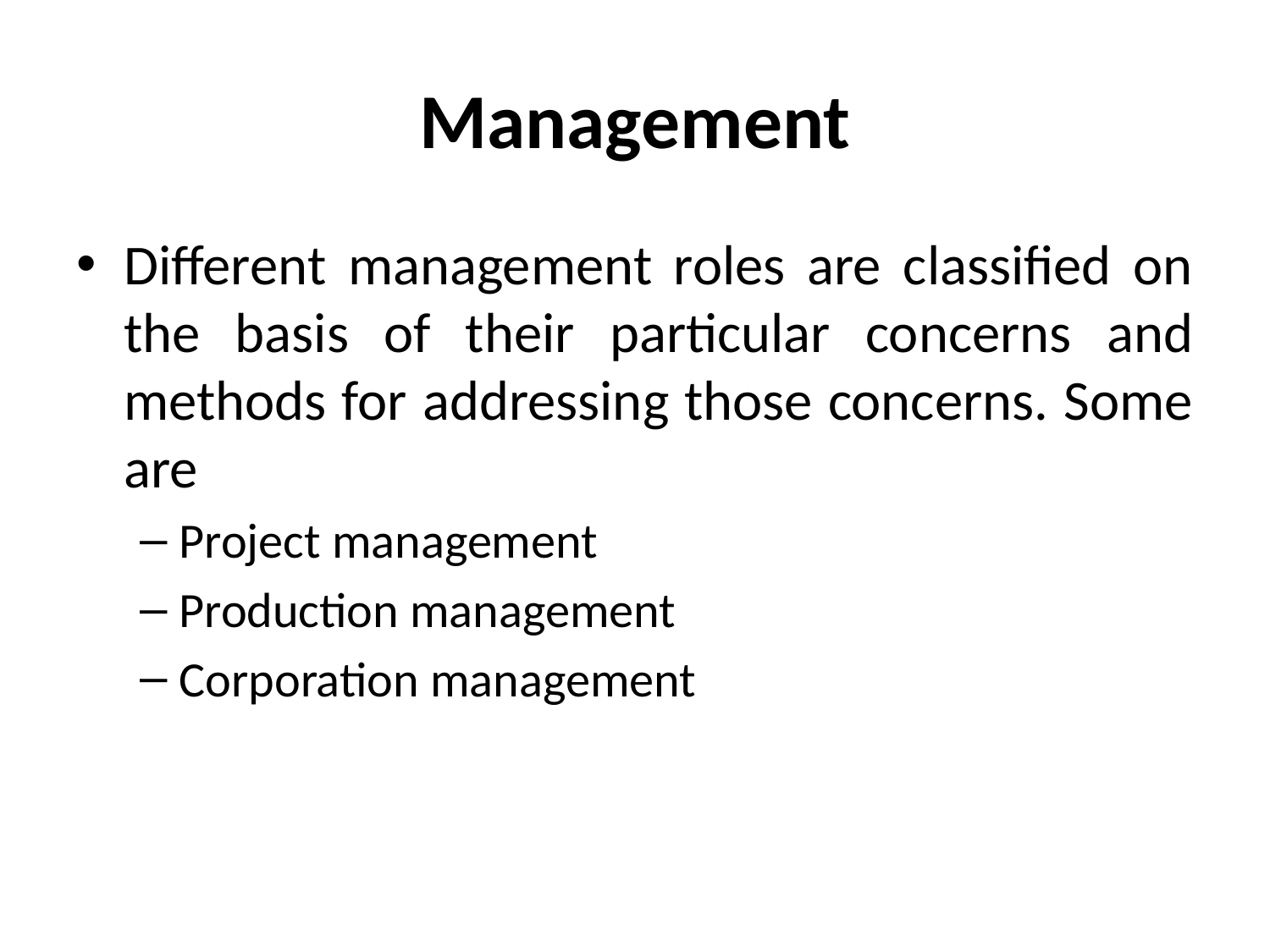

# Management
Different management roles are classified on the basis of their particular concerns and methods for addressing those concerns. Some are
Project management
Production management
Corporation management